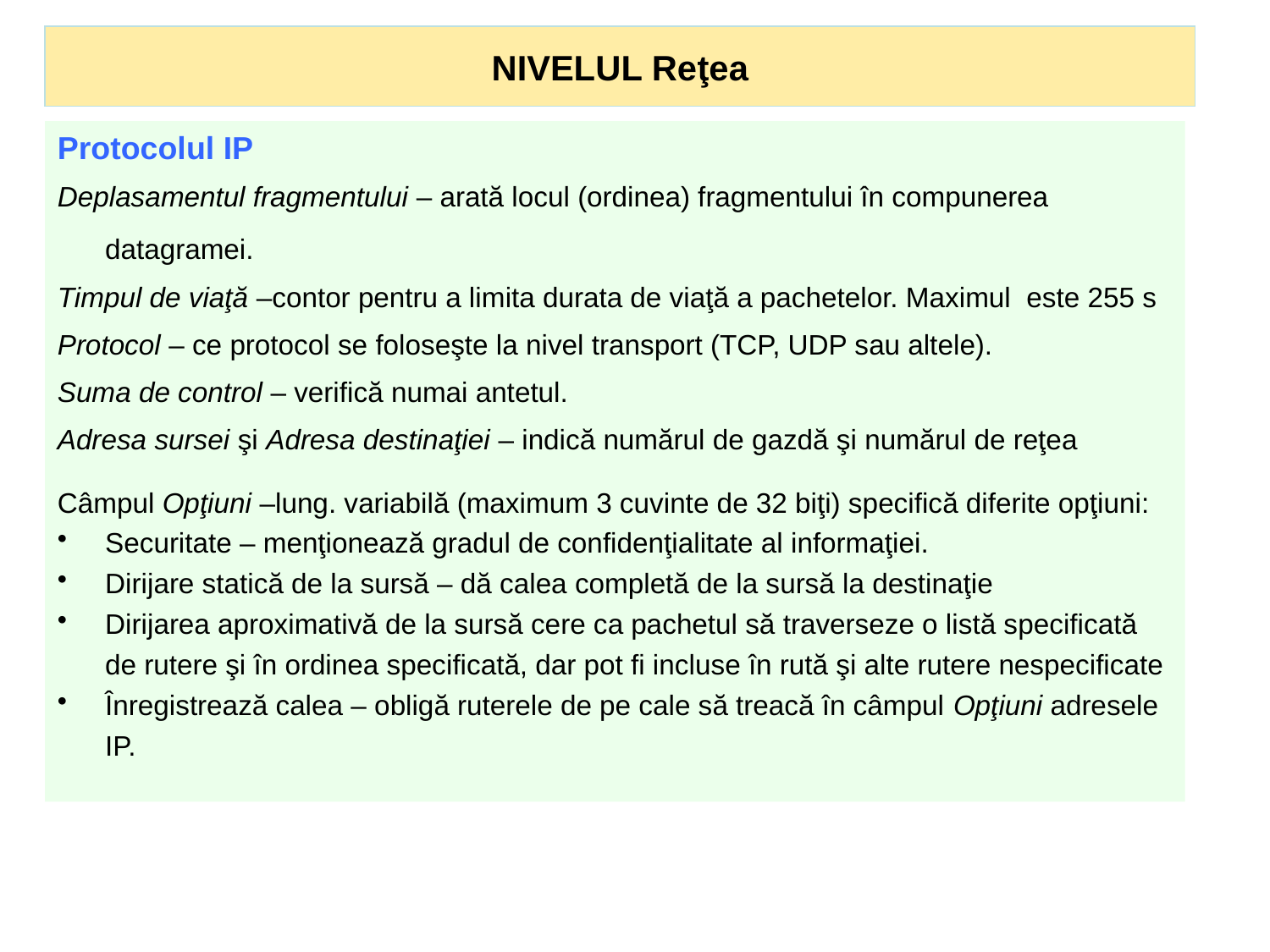

NIVELUL Reţea
Protocolul IP
Deplasamentul fragmentului – arată locul (ordinea) fragmentului în compunerea datagramei.
Timpul de viaţă –contor pentru a limita durata de viaţă a pachetelor. Maximul  este 255 s
Protocol – ce protocol se foloseşte la nivel transport (TCP, UDP sau altele).
Suma de control – verifică numai antetul.
Adresa sursei şi Adresa destinaţiei – indică numărul de gazdă şi numărul de reţea

Câmpul Opţiuni –lung. variabilă (maximum 3 cuvinte de 32 biţi) specifică diferite opţiuni:
Securitate – menţionează gradul de confidenţialitate al informaţiei.
Dirijare statică de la sursă – dă calea completă de la sursă la destinaţie
Dirijarea aproximativă de la sursă cere ca pachetul să traverseze o listă specificată de rutere şi în ordinea specificată, dar pot fi incluse în rută şi alte rutere nespecificate
Înregistrează calea – obligă ruterele de pe cale să treacă în câmpul Opţiuni adresele IP.